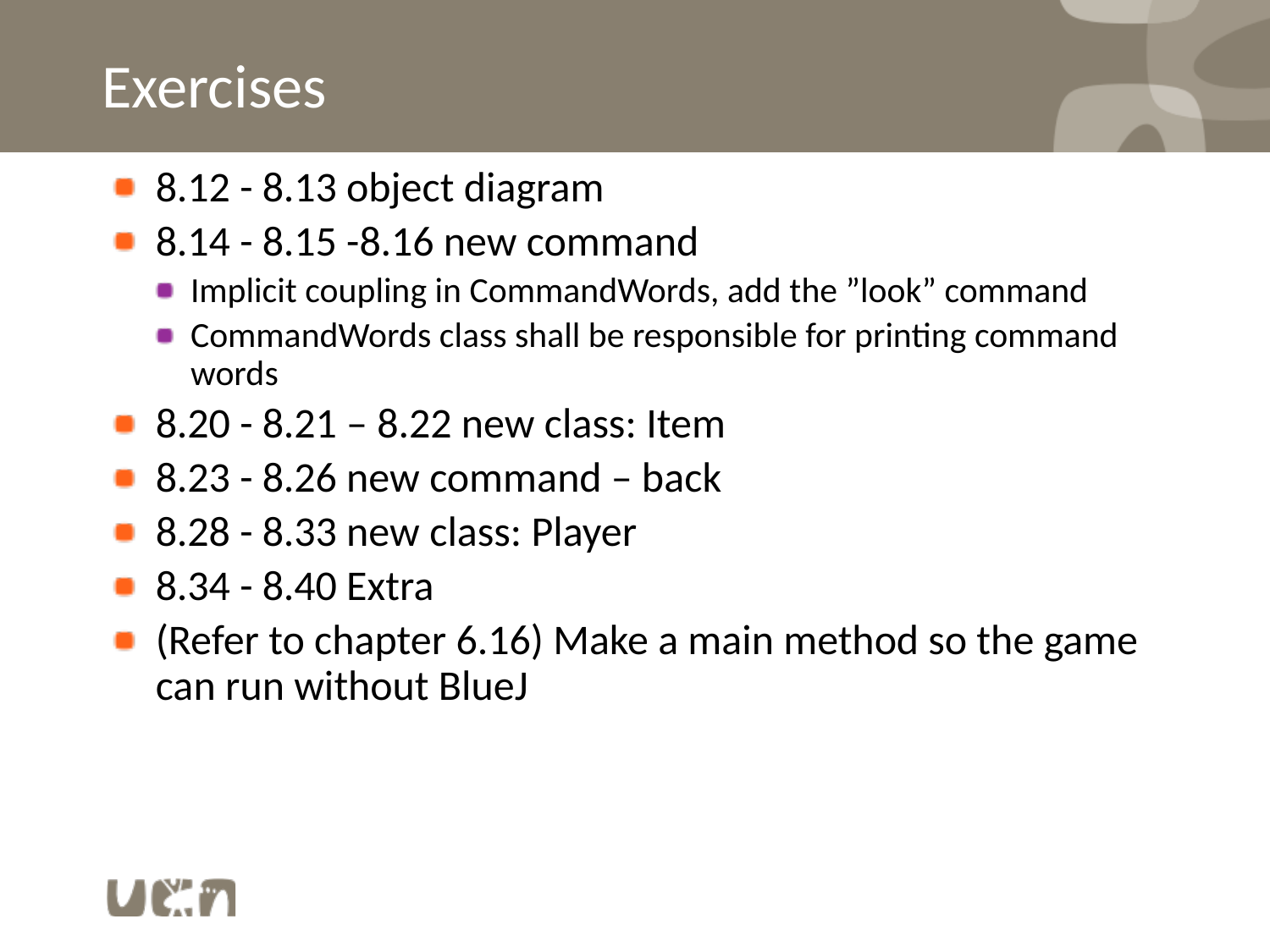

# Exercises
8.12 - 8.13 object diagram
8.14 - 8.15 -8.16 new command
Implicit coupling in CommandWords, add the ”look” command
CommandWords class shall be responsible for printing command words
8.20 - 8.21 – 8.22 new class: Item
8.23 - 8.26 new command – back
8.28 - 8.33 new class: Player
8.34 - 8.40 Extra
(Refer to chapter 6.16) Make a main method so the game can run without BlueJ